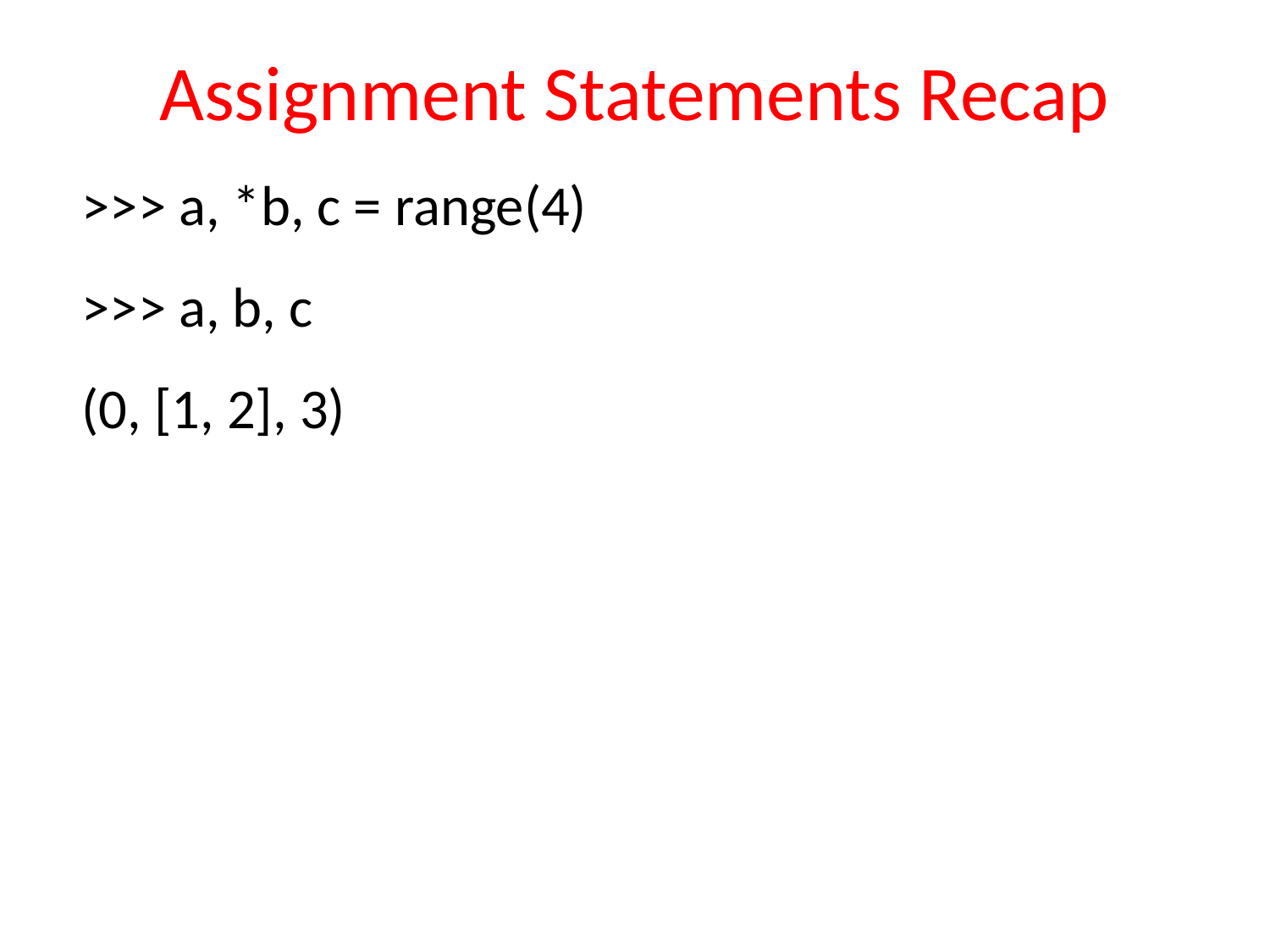

# Assignment Statements Recap
>>> a, *b, c = range(4)
>>> a, b, c
(0, [1, 2], 3)